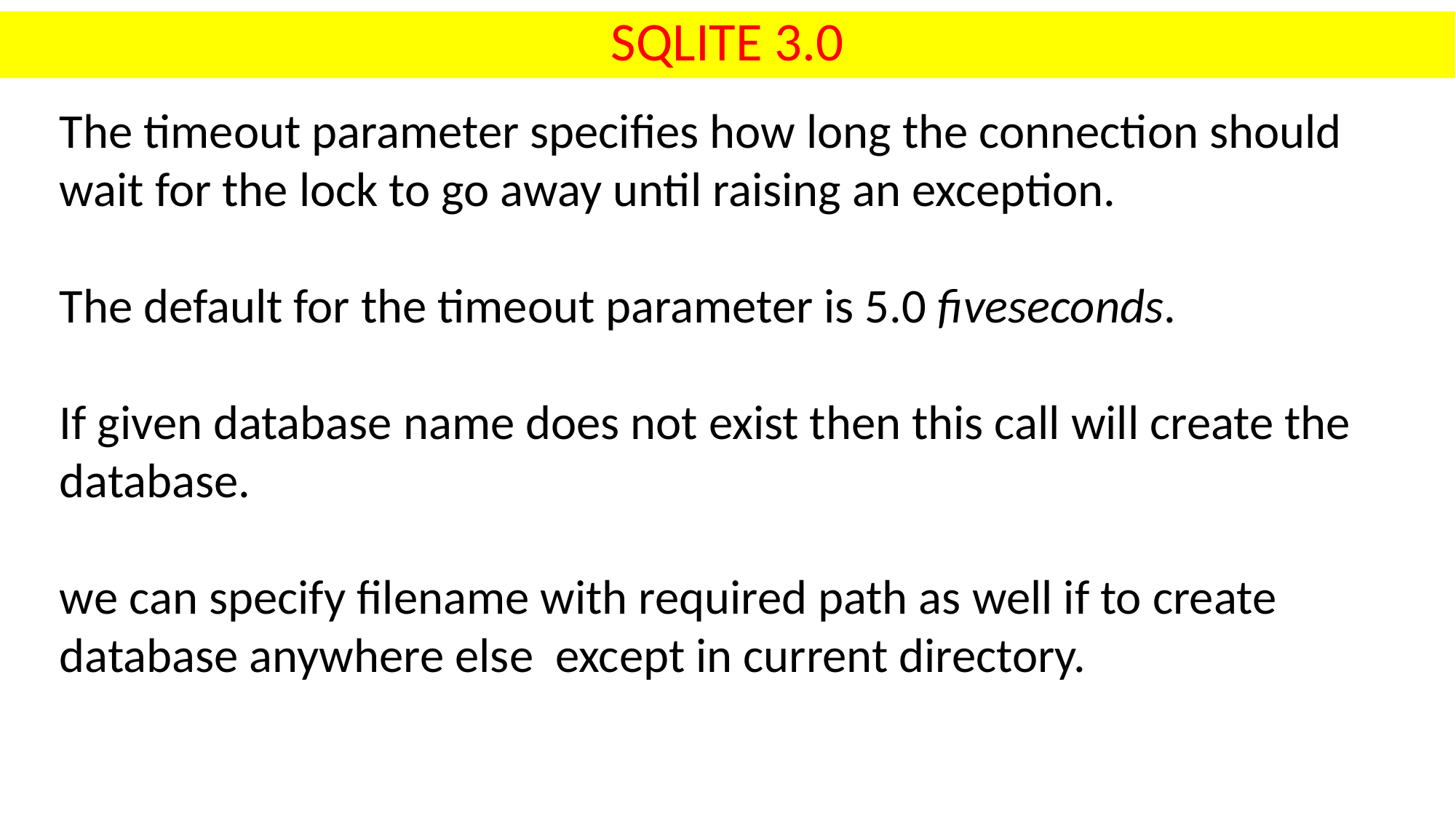

# SQLITE 3.0
The timeout parameter specifies how long the connection should wait for the lock to go away until raising an exception.

The default for the timeout parameter is 5.0 fiveseconds.

If given database name does not exist then this call will create the database.

we can specify filename with required path as well if to create database anywhere else  except in current directory.